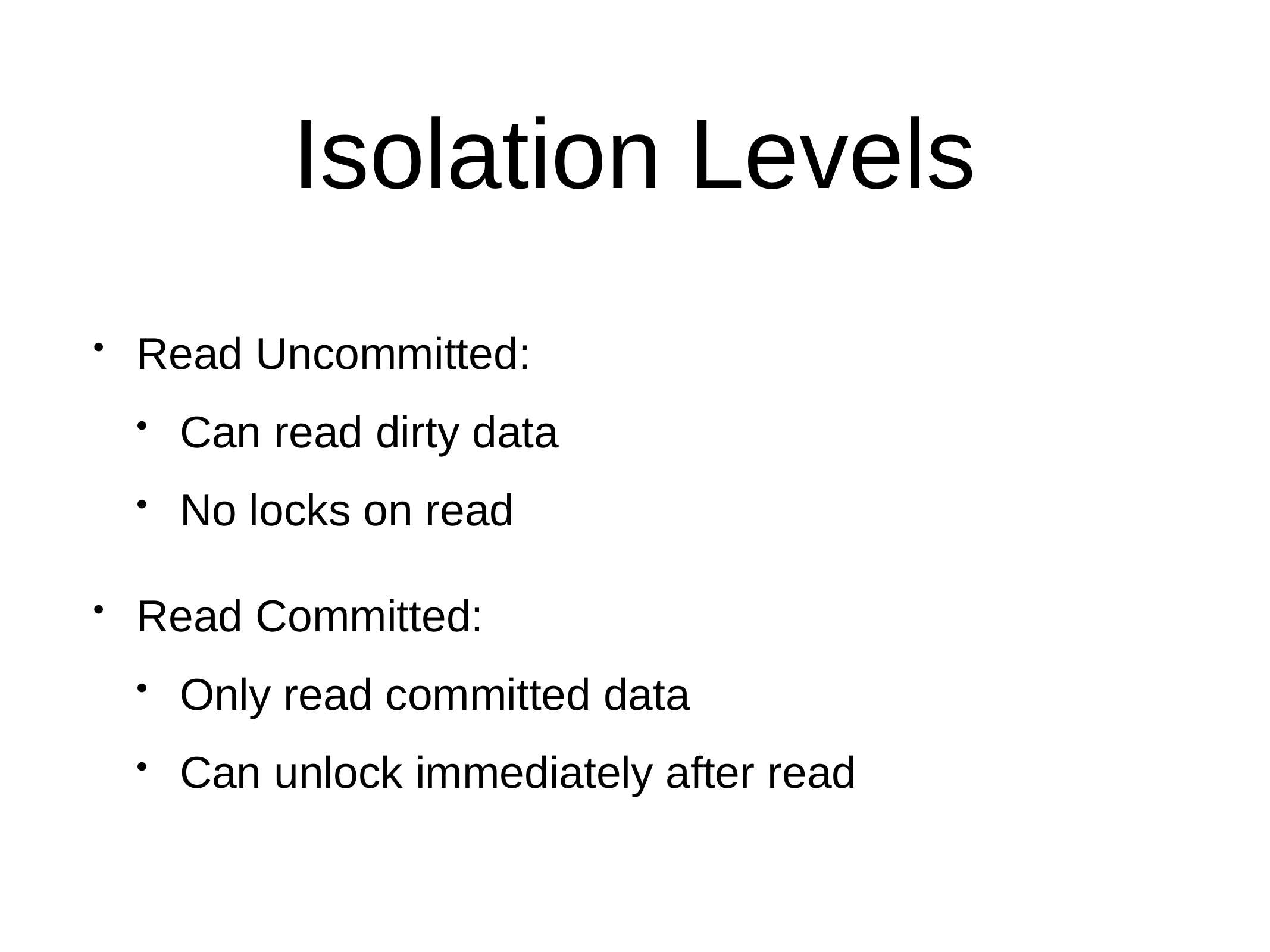

# Isolation Levels
Read Uncommitted:
Can read dirty data
No locks on read
Read Committed:
Only read committed data
Can unlock immediately after read